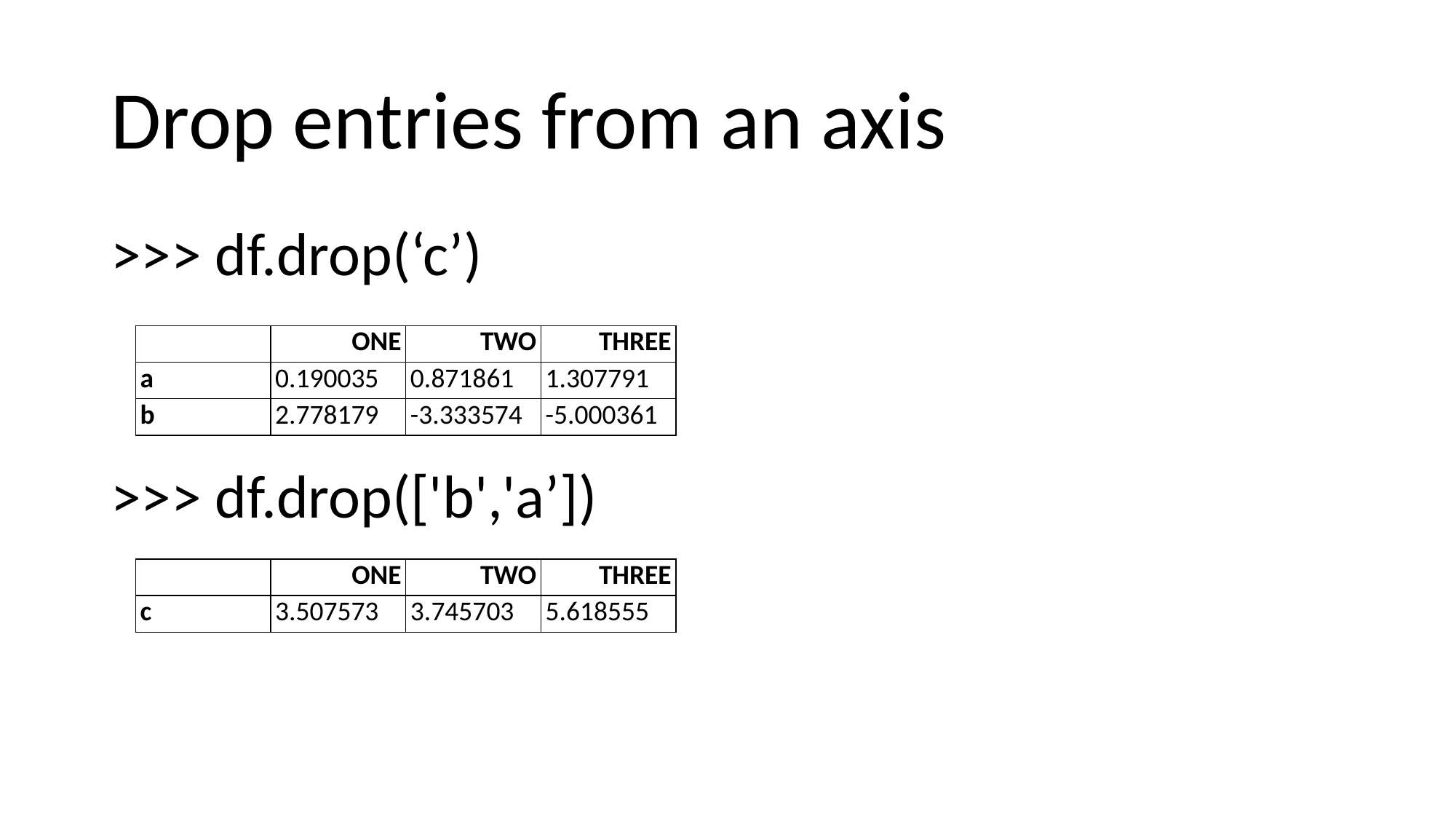

# Drop entries from an axis
>>> df.drop(‘c’)

>>> df.drop(['b','a’])

|  | ONE | TWO | THREE |
| --- | --- | --- | --- |
| a | 0.190035 | 0.871861 | 1.307791 |
| b | 2.778179 | -3.333574 | -5.000361 |
|  | ONE | TWO | THREE |
| --- | --- | --- | --- |
| c | 3.507573 | 3.745703 | 5.618555 |